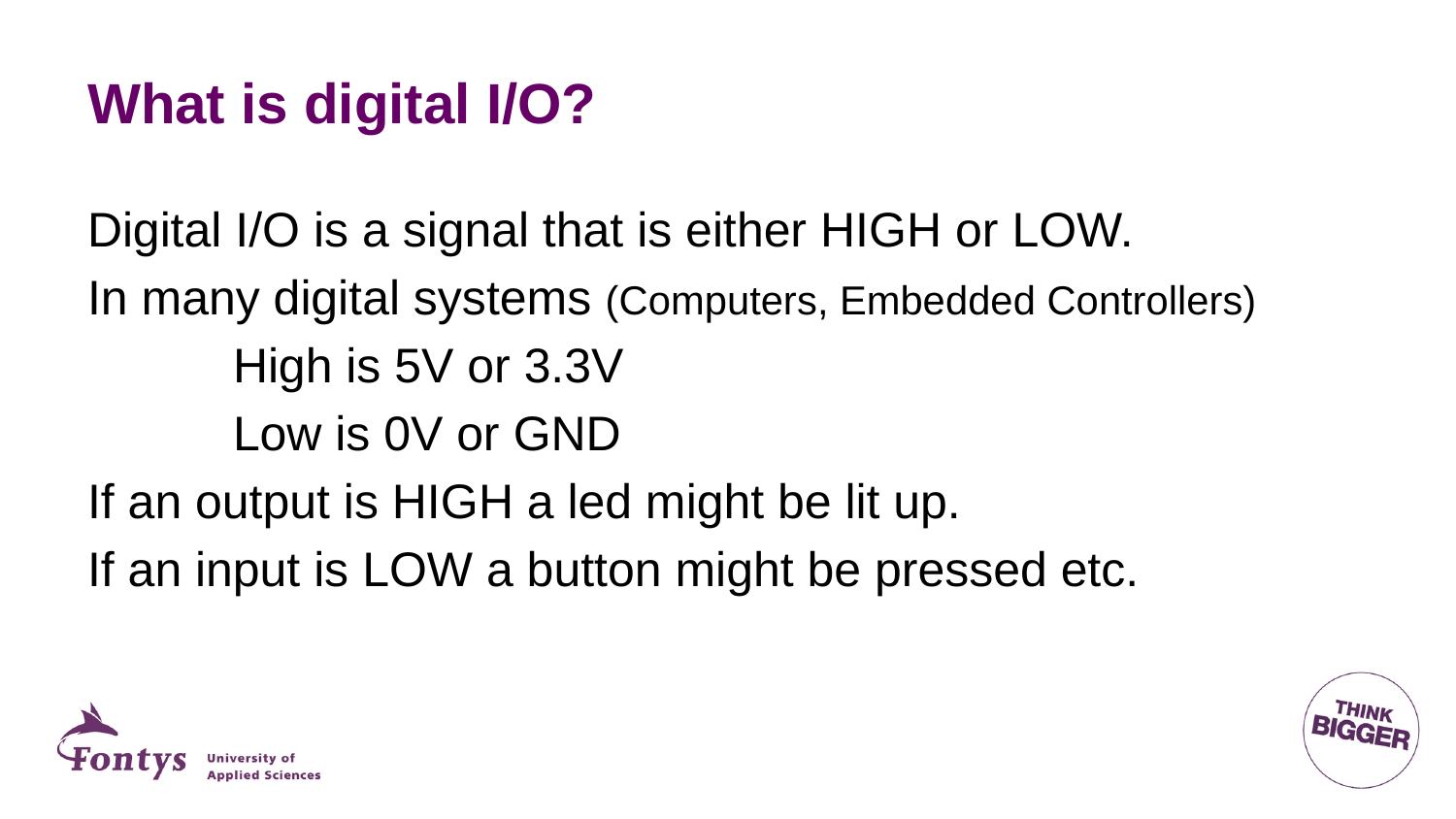

# What is digital I/O?
Digital I/O is a signal that is either HIGH or LOW.
In many digital systems (Computers, Embedded Controllers)
	High is 5V or 3.3V
	Low is 0V or GND
If an output is HIGH a led might be lit up.
If an input is LOW a button might be pressed etc.